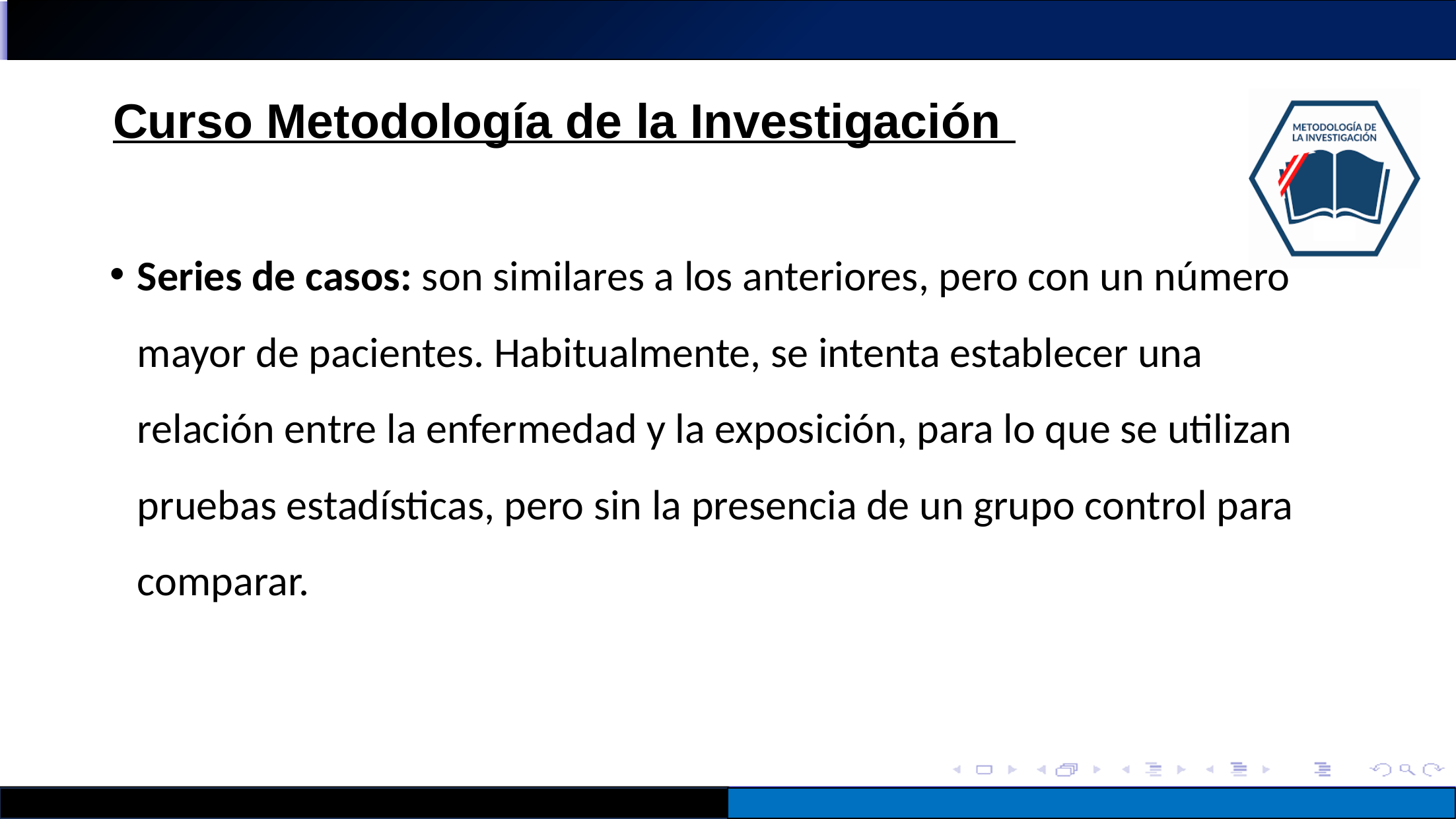

Series de casos: son similares a los anteriores, pero con un número mayor de pacientes. Habitualmente, se intenta establecer una relación entre la enfermedad y la exposición, para lo que se utilizan pruebas estadísticas, pero sin la presencia de un grupo control para comparar.